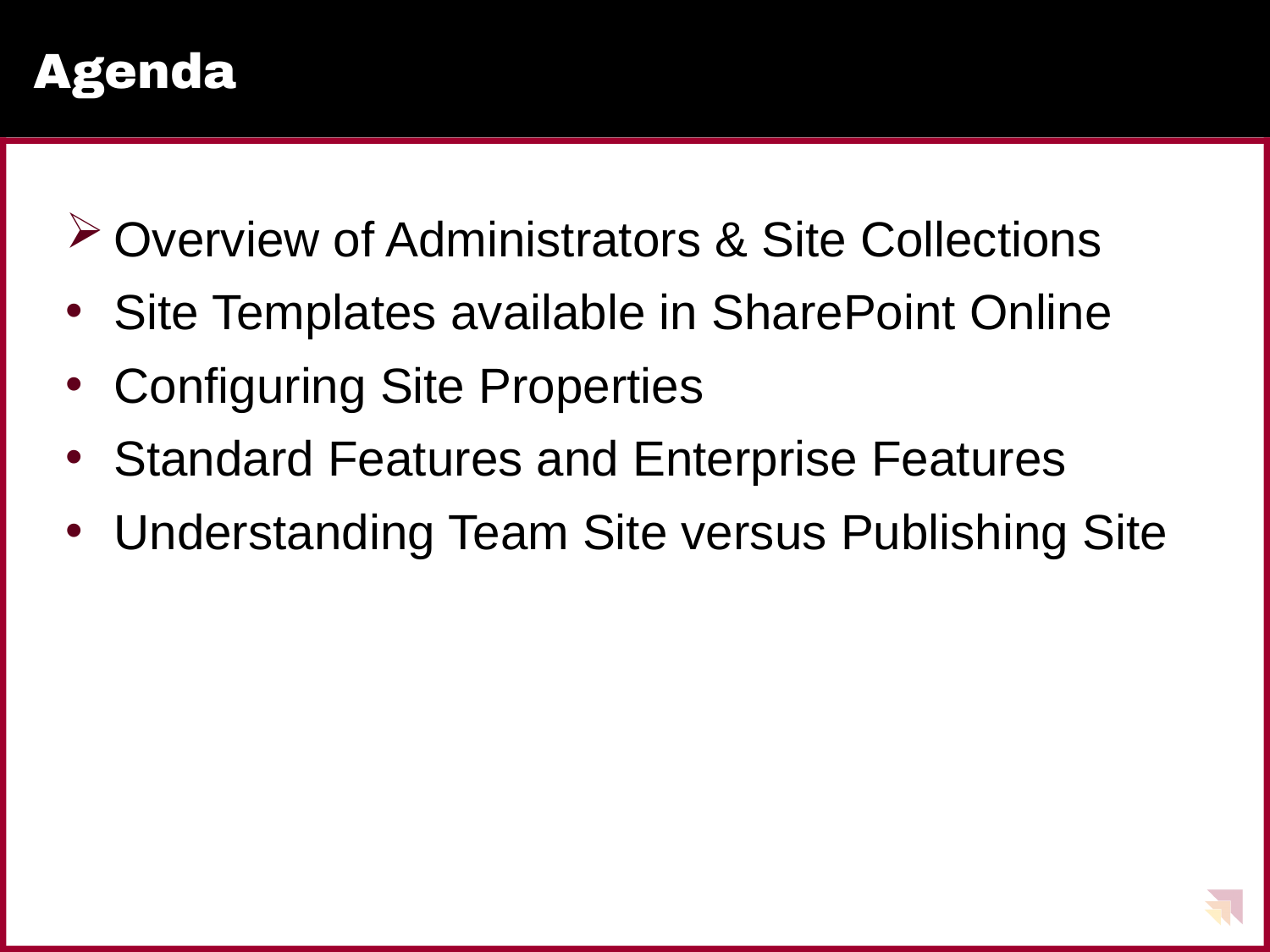

# Agenda
Overview of Administrators & Site Collections
Site Templates available in SharePoint Online
Configuring Site Properties
Standard Features and Enterprise Features
Understanding Team Site versus Publishing Site